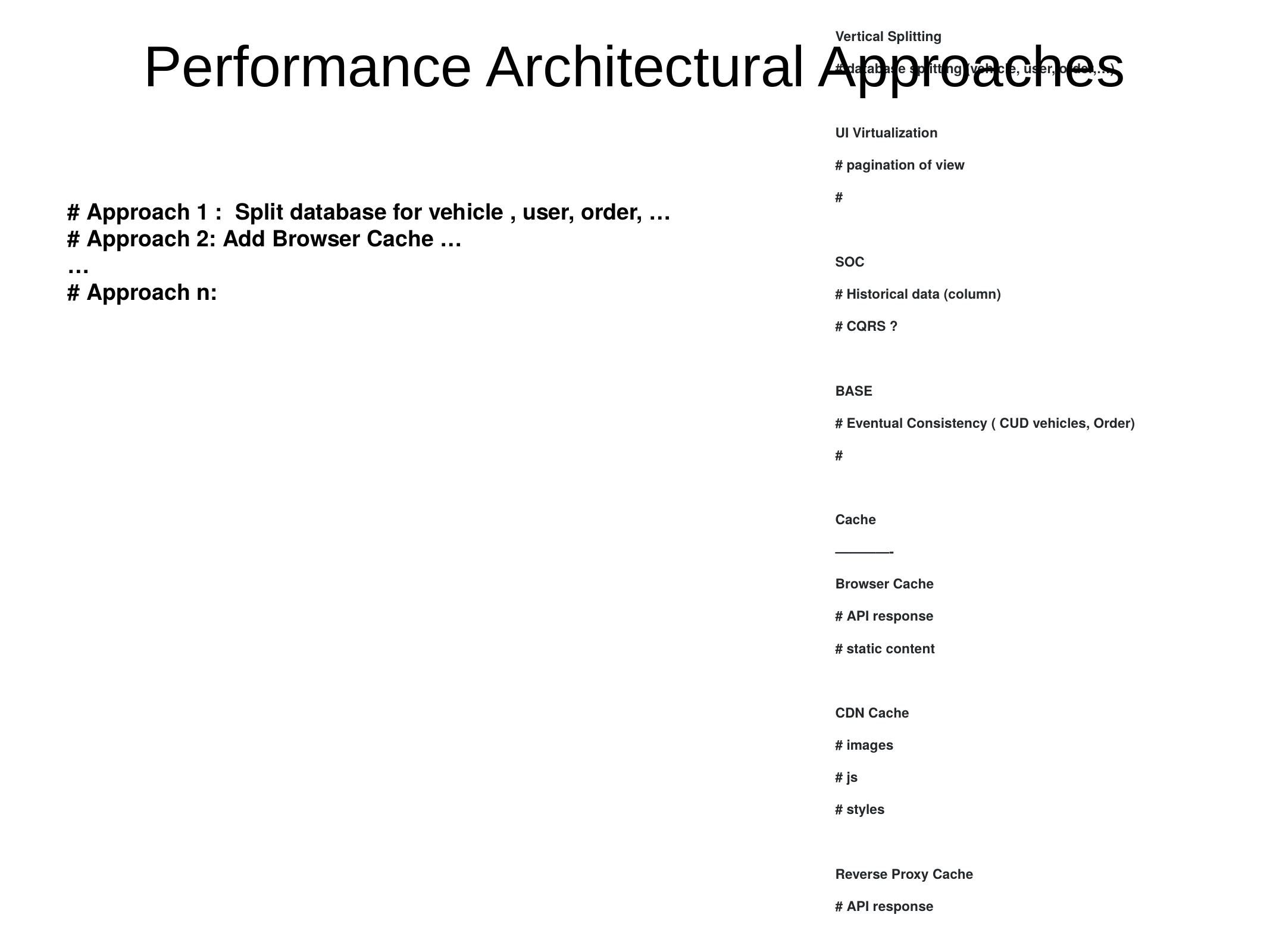

Performance Architectural Approaches
Horizontal scaling
# portal
# API
# database sharding( geo, category, ..)

Vertical Splitting
# database splitting (vehicle, user, order,…)

UI Virtualization
# pagination of view
#

SOC
# Historical data (column)
# CQRS ?

BASE
# Eventual Consistency ( CUD vehicles, Order)
#

Cache
————-
Browser Cache
# API response
# static content

CDN Cache
# images
# js
# styles

Reverse Proxy Cache
# API response

Storage Cache
# query Cache

network
# Compression (gzip)
# circuit breaker
# Approach 1 :  Split database for vehicle , user, order, …
# Approach 2: Add Browser Cache …
…
# Approach n: